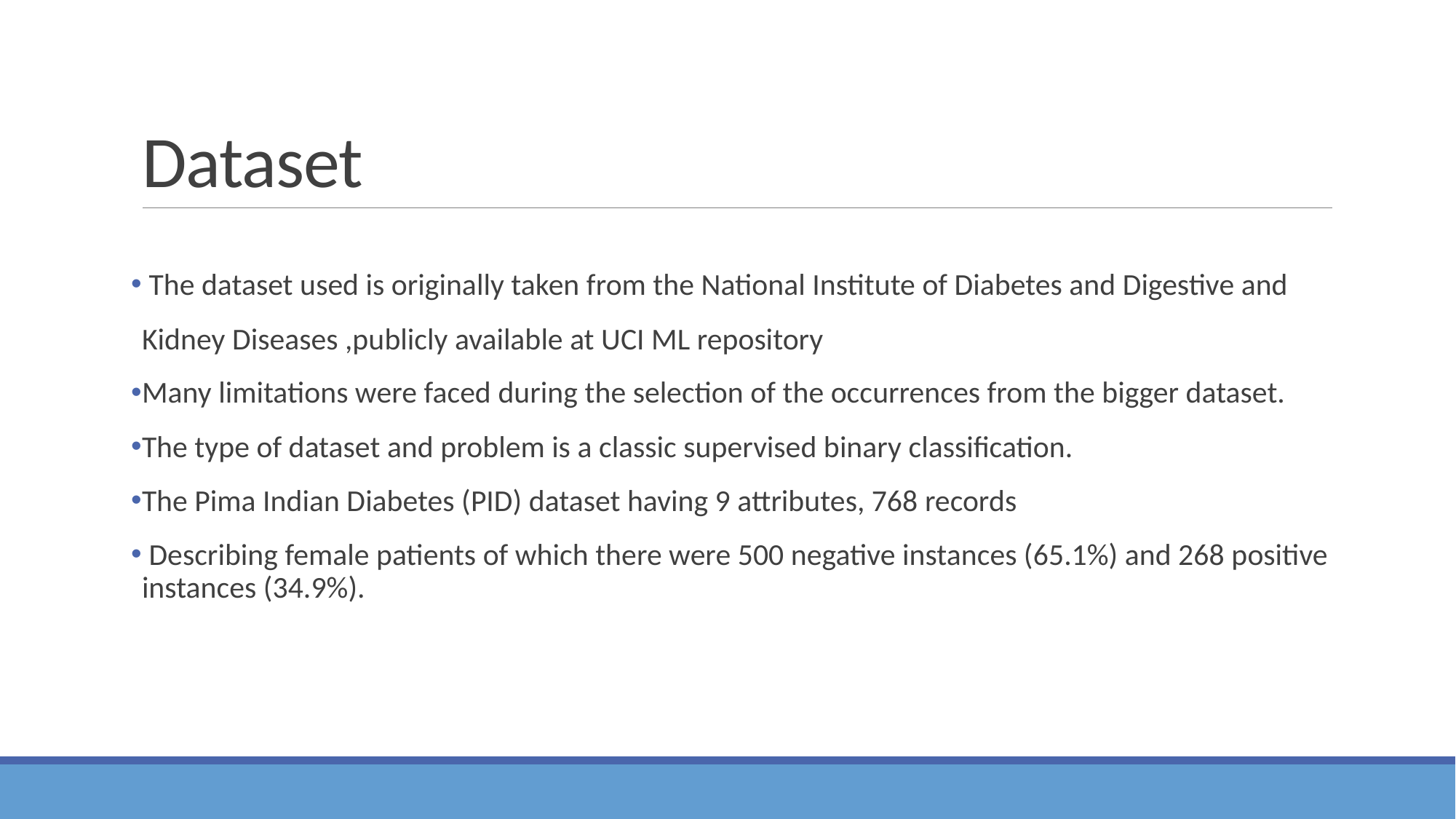

# Dataset
 The dataset used is originally taken from the National Institute of Diabetes and Digestive and Kidney Diseases ,publicly available at UCI ML repository
Many limitations were faced during the selection of the occurrences from the bigger dataset.
The type of dataset and problem is a classic supervised binary classification.
The Pima Indian Diabetes (PID) dataset having 9 attributes, 768 records
 Describing female patients of which there were 500 negative instances (65.1%) and 268 positive instances (34.9%).